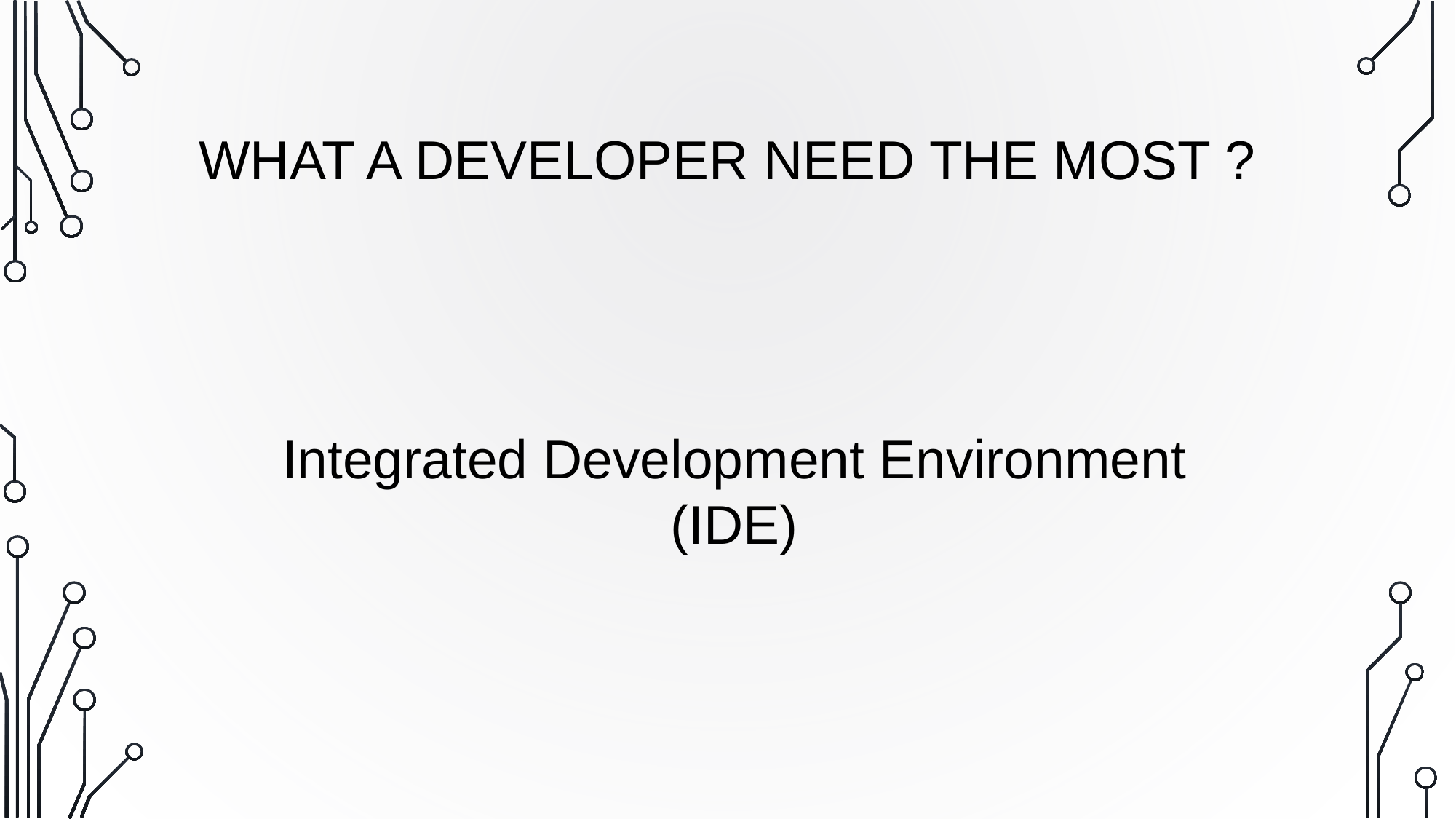

# What a developer need the most ?
Integrated Development Environment
(IDE)